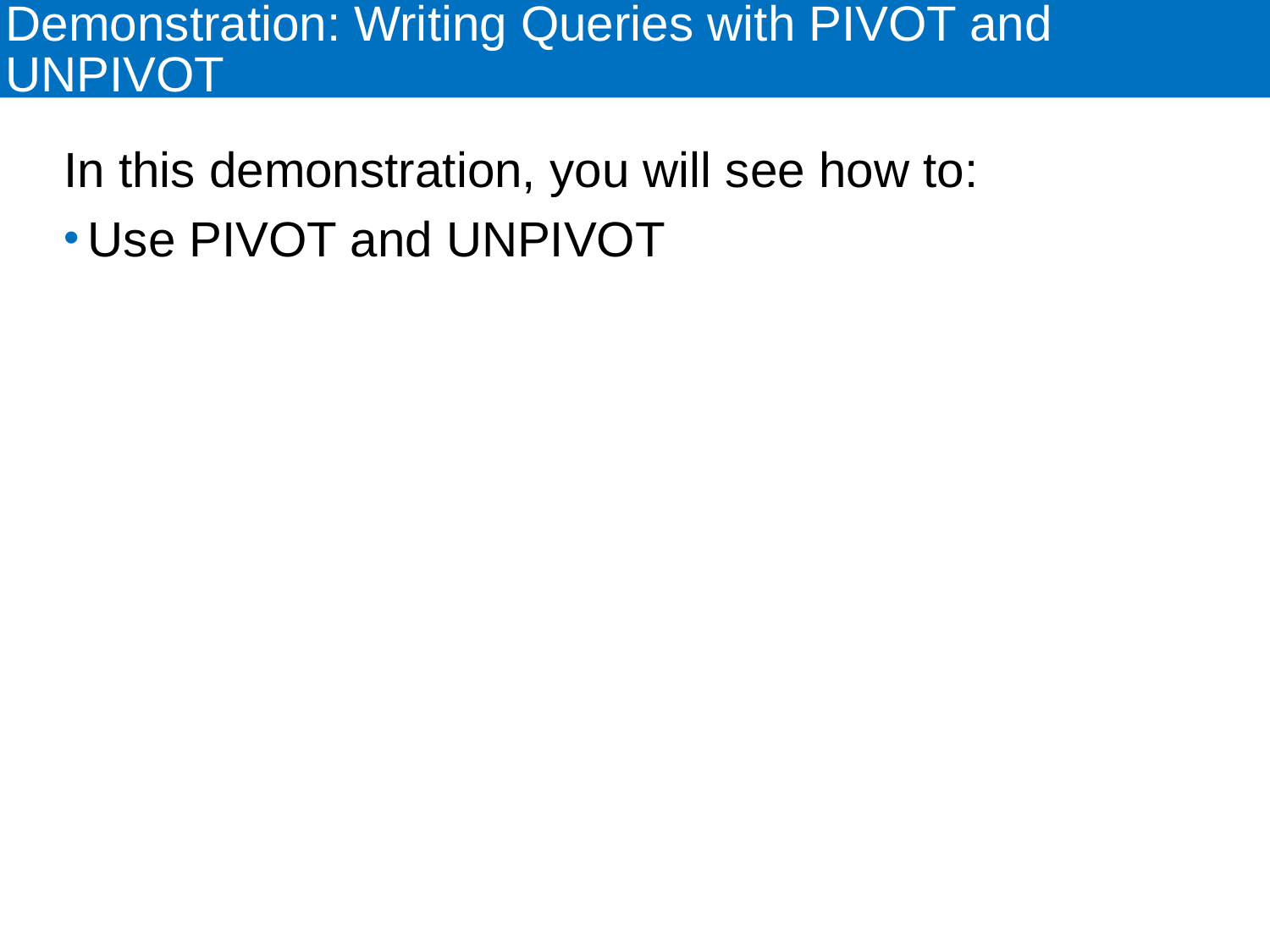

# Demonstration: Writing Queries with PIVOT and UNPIVOT
In this demonstration, you will see how to:
Use PIVOT and UNPIVOT